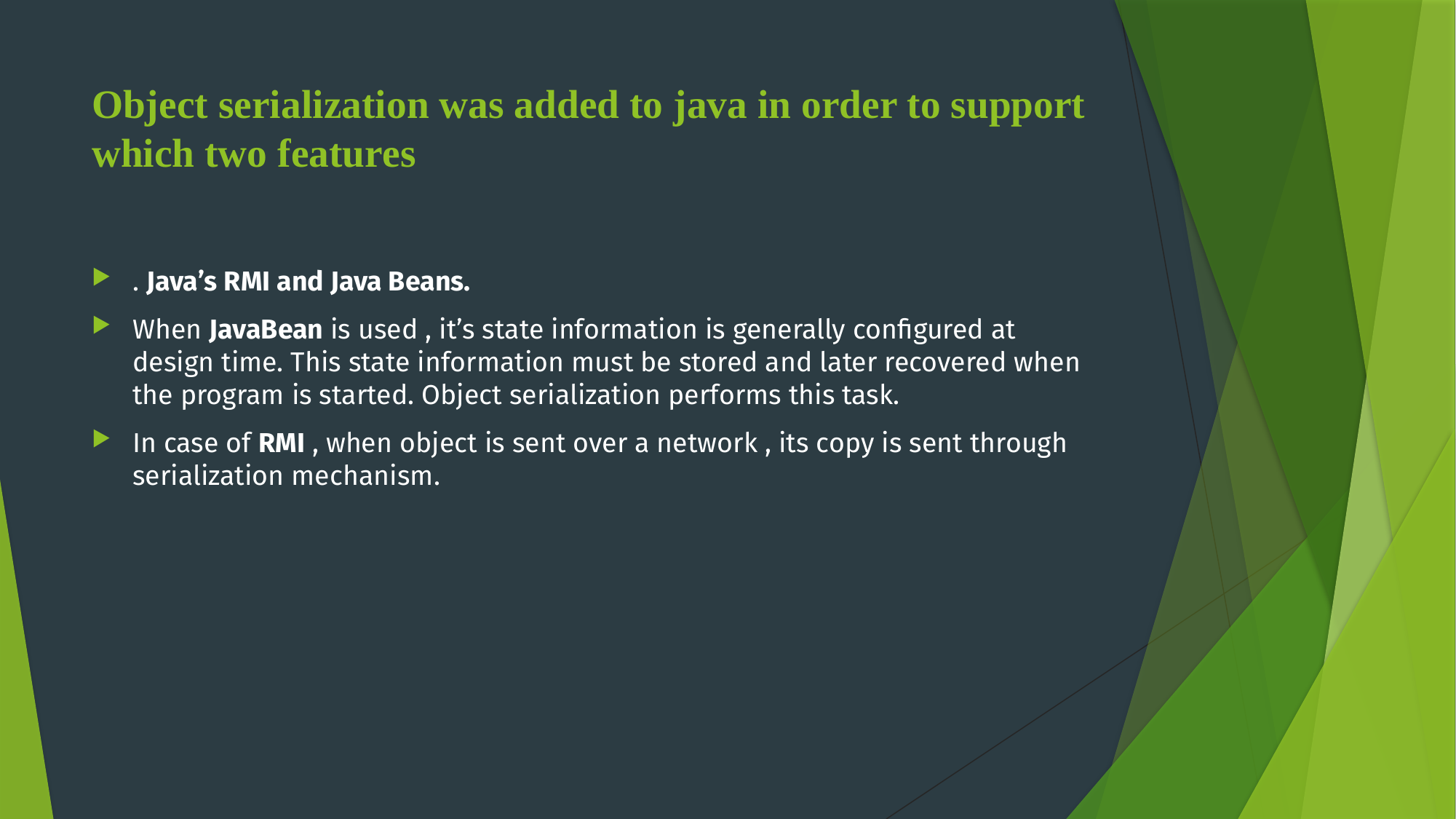

# Object serialization was added to java in order to support which two features
. Java’s RMI and Java Beans.
When JavaBean is used , it’s state information is generally configured at design time. This state information must be stored and later recovered when the program is started. Object serialization performs this task.
In case of RMI , when object is sent over a network , its copy is sent through serialization mechanism.